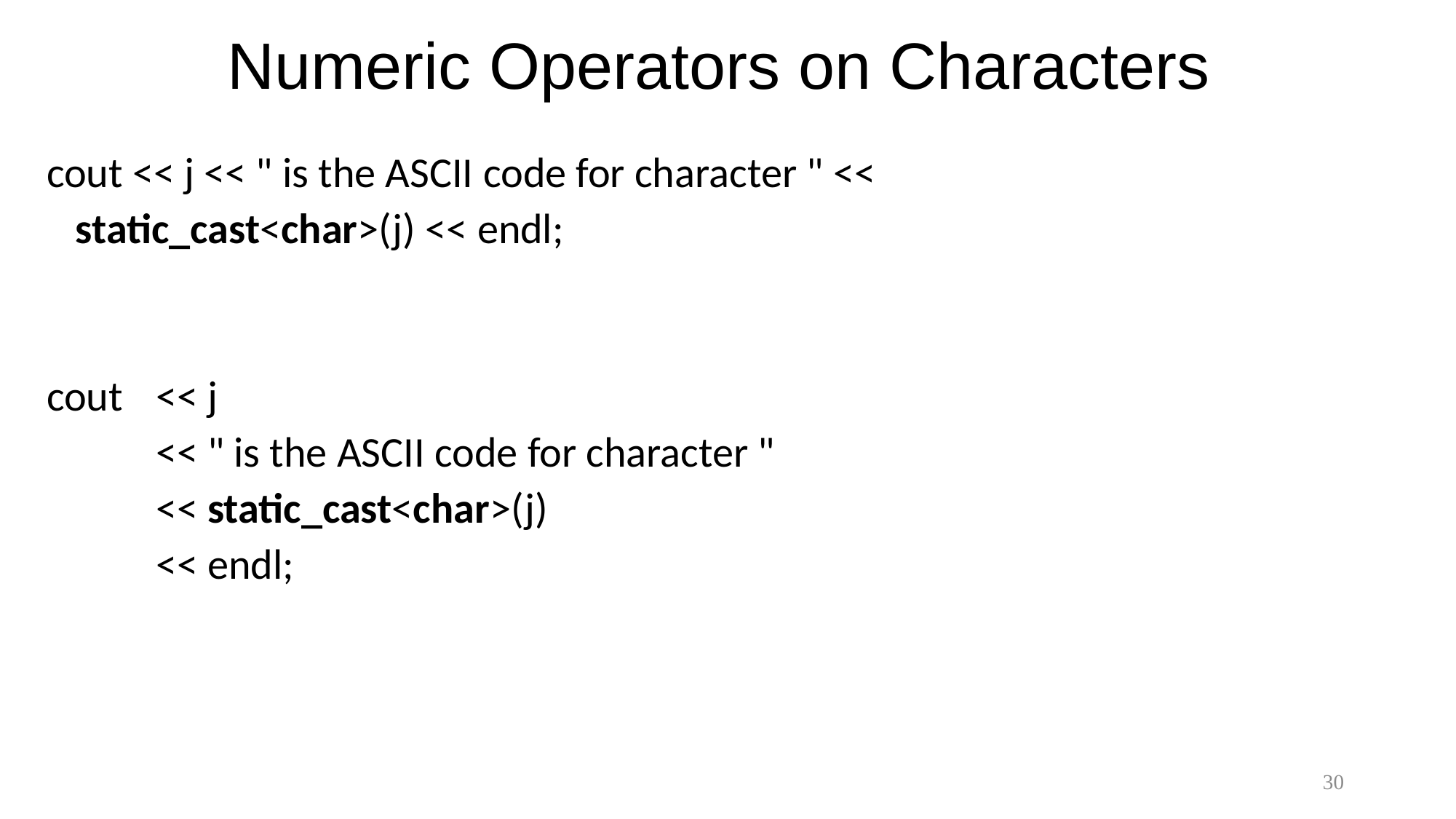

# Numeric Operators on Characters
cout << j << " is the ASCII code for character " <<
   static_cast<char>(j) << endl;

cout 	<< j
	<< " is the ASCII code for character "
	<< static_cast<char>(j)
	<< endl;

30